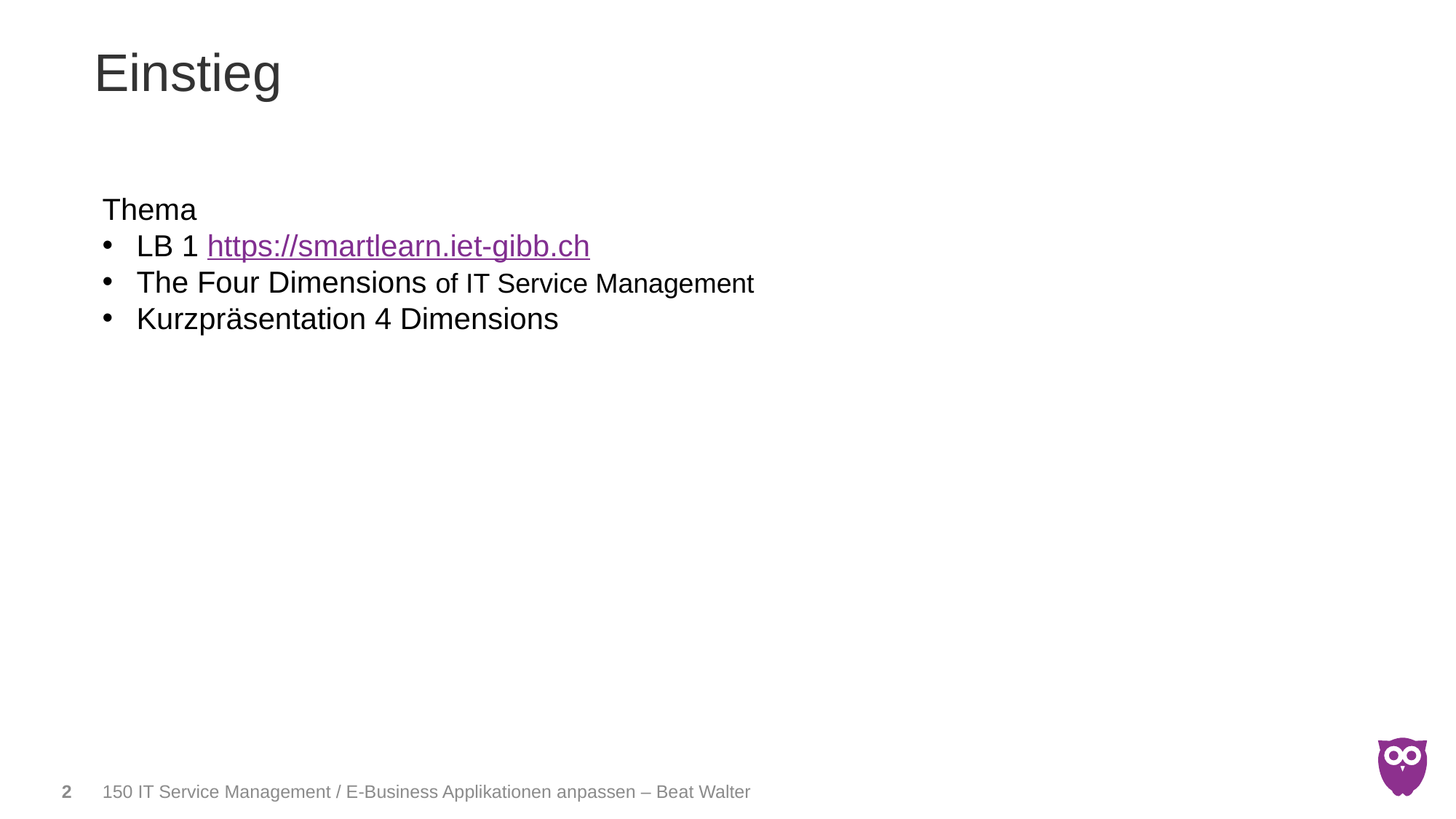

# Einstieg
Thema
LB 1 https://smartlearn.iet-gibb.ch
The Four Dimensions of IT Service Management
Kurzpräsentation 4 Dimensions

2
150 IT Service Management / E-Business Applikationen anpassen – Beat Walter